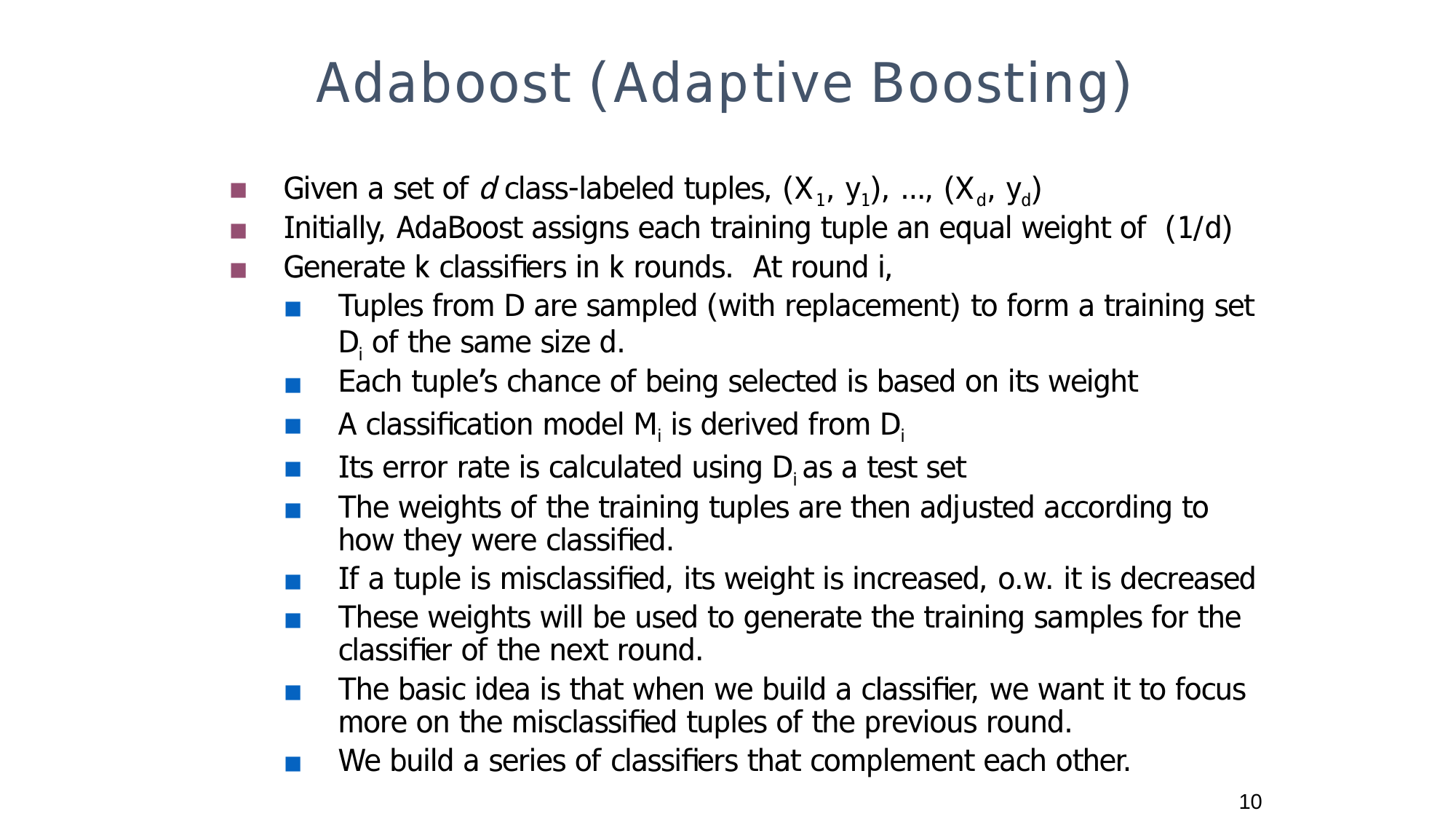

# Adaboost (Adaptive Boosting)
Given a set of d class-labeled tuples, (X1, y1), …, (Xd, yd)
Initially, AdaBoost assigns each training tuple an equal weight of  (1/d)
Generate k classifiers in k rounds.  At round i,
Tuples from D are sampled (with replacement) to form a training set Di of the same size d.
Each tuple’s chance of being selected is based on its weight
A classification model Mi is derived from Di
Its error rate is calculated using Di as a test set
The weights of the training tuples are then adjusted according to how they were classified.
If a tuple is misclassified, its weight is increased, o.w. it is decreased
These weights will be used to generate the training samples for the classifier of the next round.
The basic idea is that when we build a classifier, we want it to focus more on the misclassified tuples of the previous round.
We build a series of classifiers that complement each other.
10